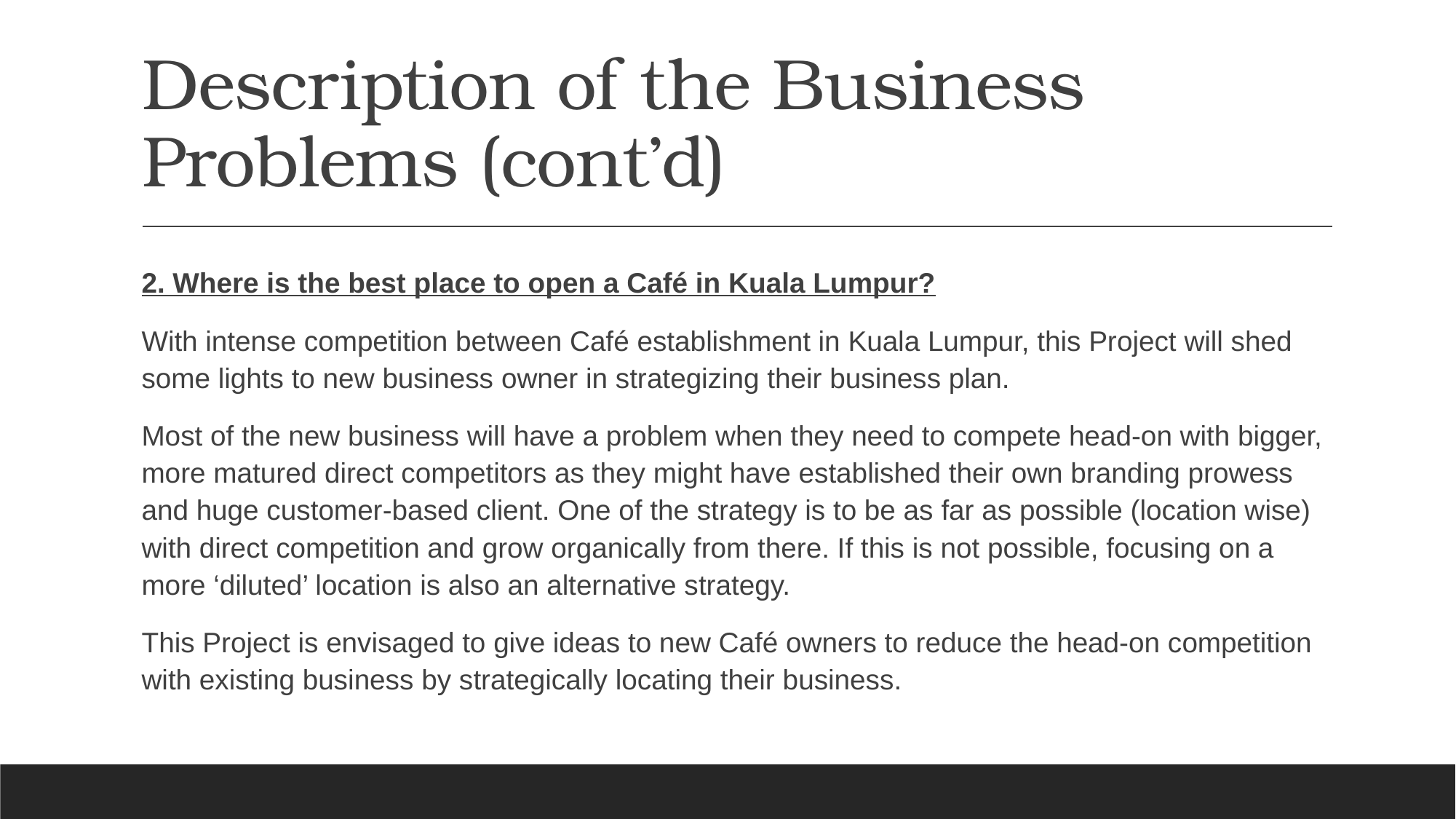

# Description of the Business Problems (cont’d)
2. Where is the best place to open a Café in Kuala Lumpur?
With intense competition between Café establishment in Kuala Lumpur, this Project will shed some lights to new business owner in strategizing their business plan.
Most of the new business will have a problem when they need to compete head-on with bigger, more matured direct competitors as they might have established their own branding prowess and huge customer-based client. One of the strategy is to be as far as possible (location wise) with direct competition and grow organically from there. If this is not possible, focusing on a more ‘diluted’ location is also an alternative strategy.
This Project is envisaged to give ideas to new Café owners to reduce the head-on competition with existing business by strategically locating their business.